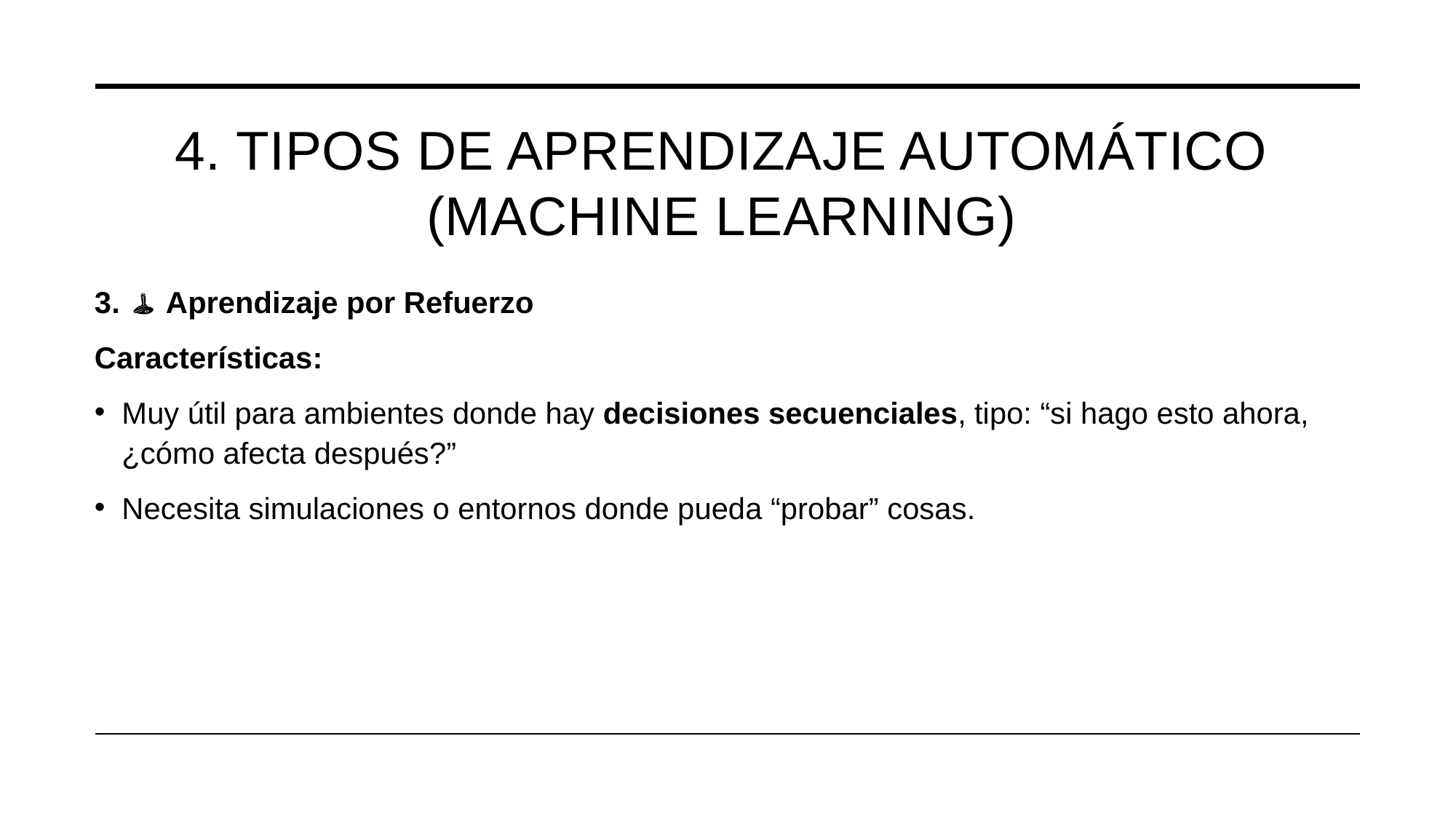

# 4. Tipos de Aprendizaje Automático (Machine Learning)
3. 🕹️ Aprendizaje por Refuerzo
Características:
Muy útil para ambientes donde hay decisiones secuenciales, tipo: “si hago esto ahora, ¿cómo afecta después?”
Necesita simulaciones o entornos donde pueda “probar” cosas.